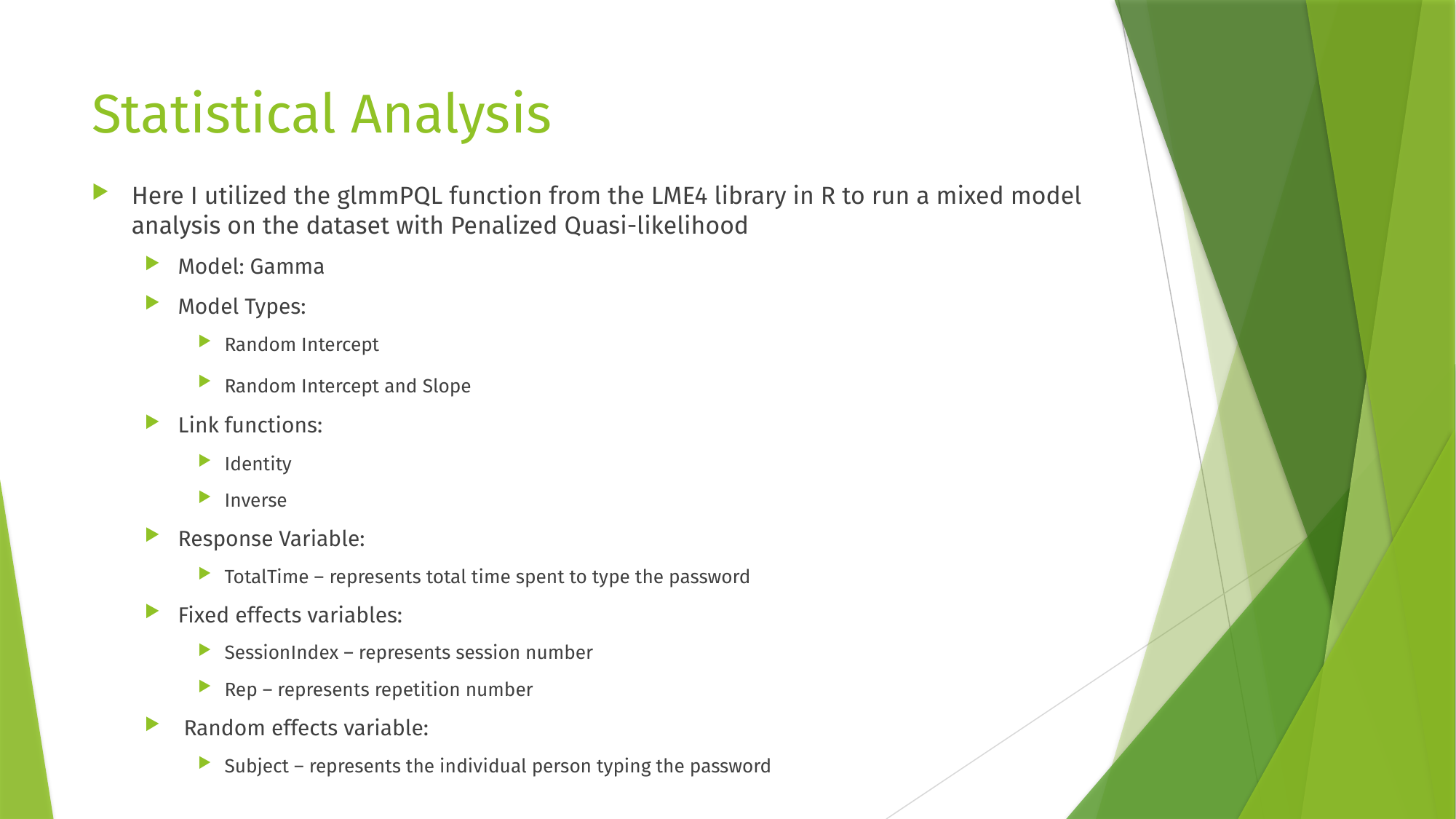

# Statistical Analysis
Here I utilized the glmmPQL function from the LME4 library in R to run a mixed model analysis on the dataset with Penalized Quasi-likelihood
Model: Gamma
Model Types:
Random Intercept
Random Intercept and Slope
Link functions:
Identity
Inverse
Response Variable:
TotalTime – represents total time spent to type the password
Fixed effects variables:
SessionIndex – represents session number
Rep – represents repetition number
 Random effects variable:
Subject – represents the individual person typing the password